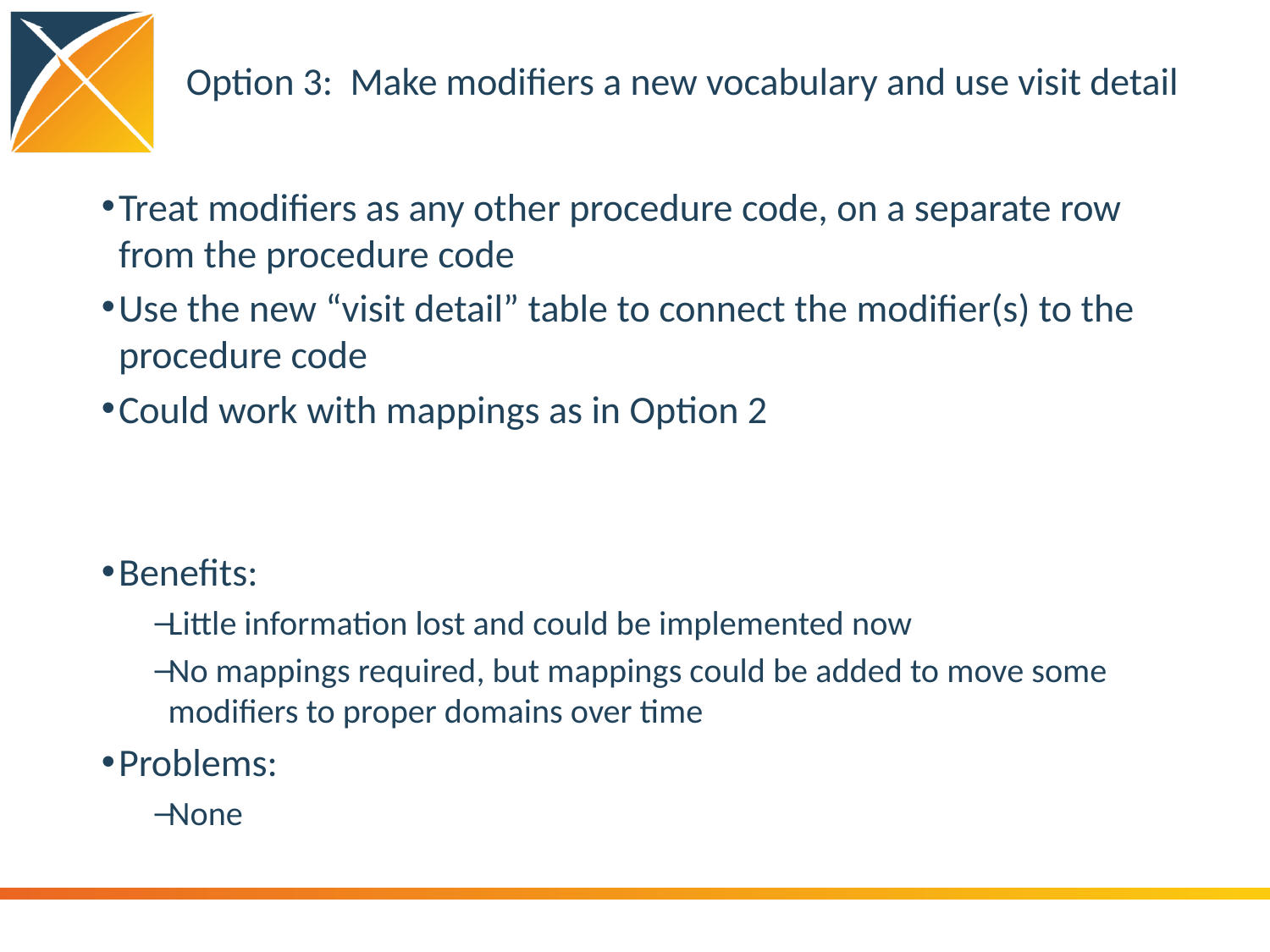

# Option 3:  Make modifiers a new vocabulary and use visit detail
Treat modifiers as any other procedure code, on a separate row from the procedure code
Use the new “visit detail” table to connect the modifier(s) to the procedure code
Could work with mappings as in Option 2

Benefits:
Little information lost and could be implemented now
No mappings required, but mappings could be added to move some modifiers to proper domains over time
Problems:
None